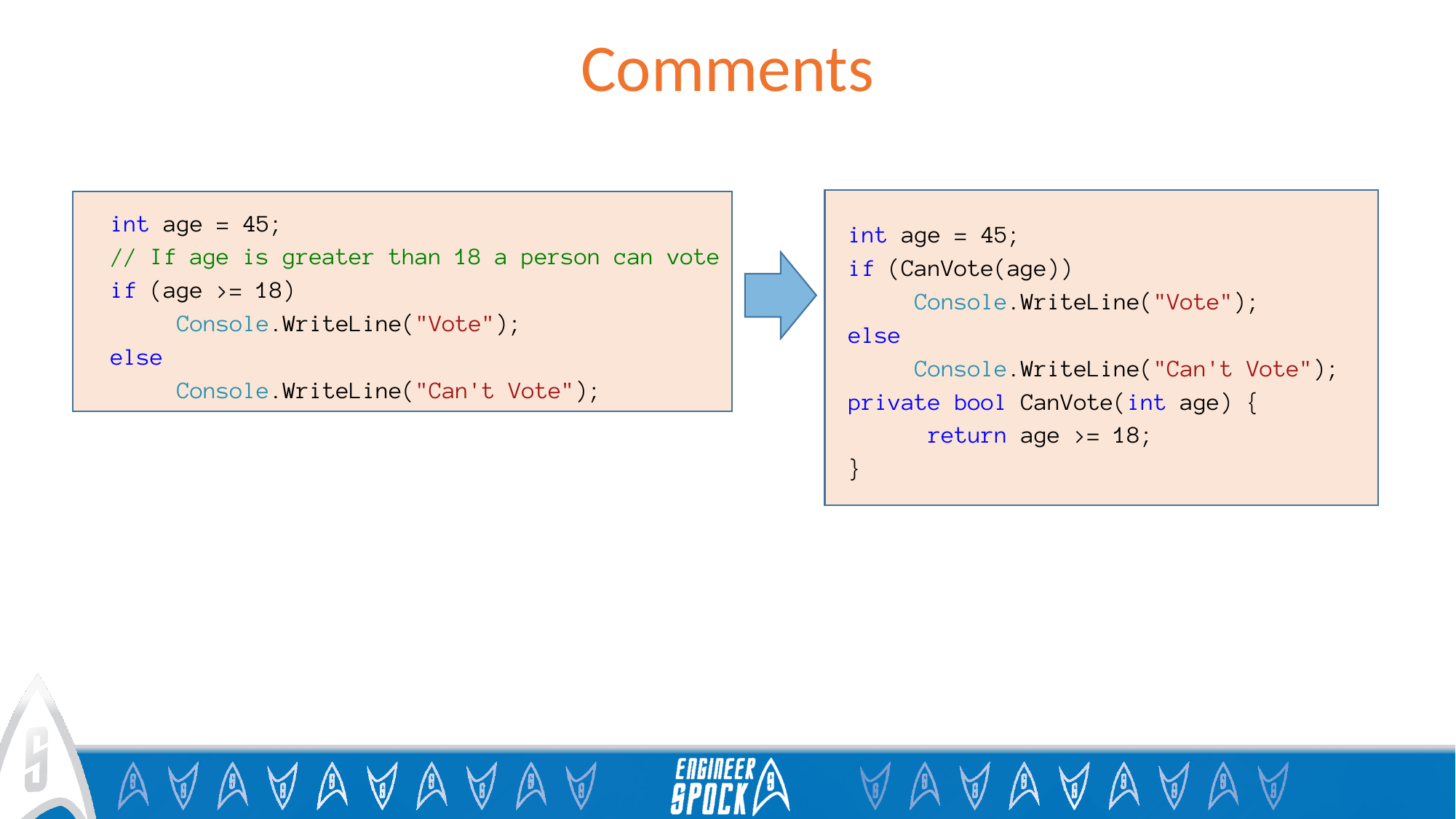

# Comments

int age = 45;
// If age is greater than 18 a person can vote
if (age >= 18) 
     Console.WriteLine("Vote");
else
     Console.WriteLine("Can't Vote");
int age = 45;
if (CanVote(age)) 
     Console.WriteLine("Vote");
else
     Console.WriteLine("Can't Vote");
private bool CanVote(int age) {
      return age >= 18;
}